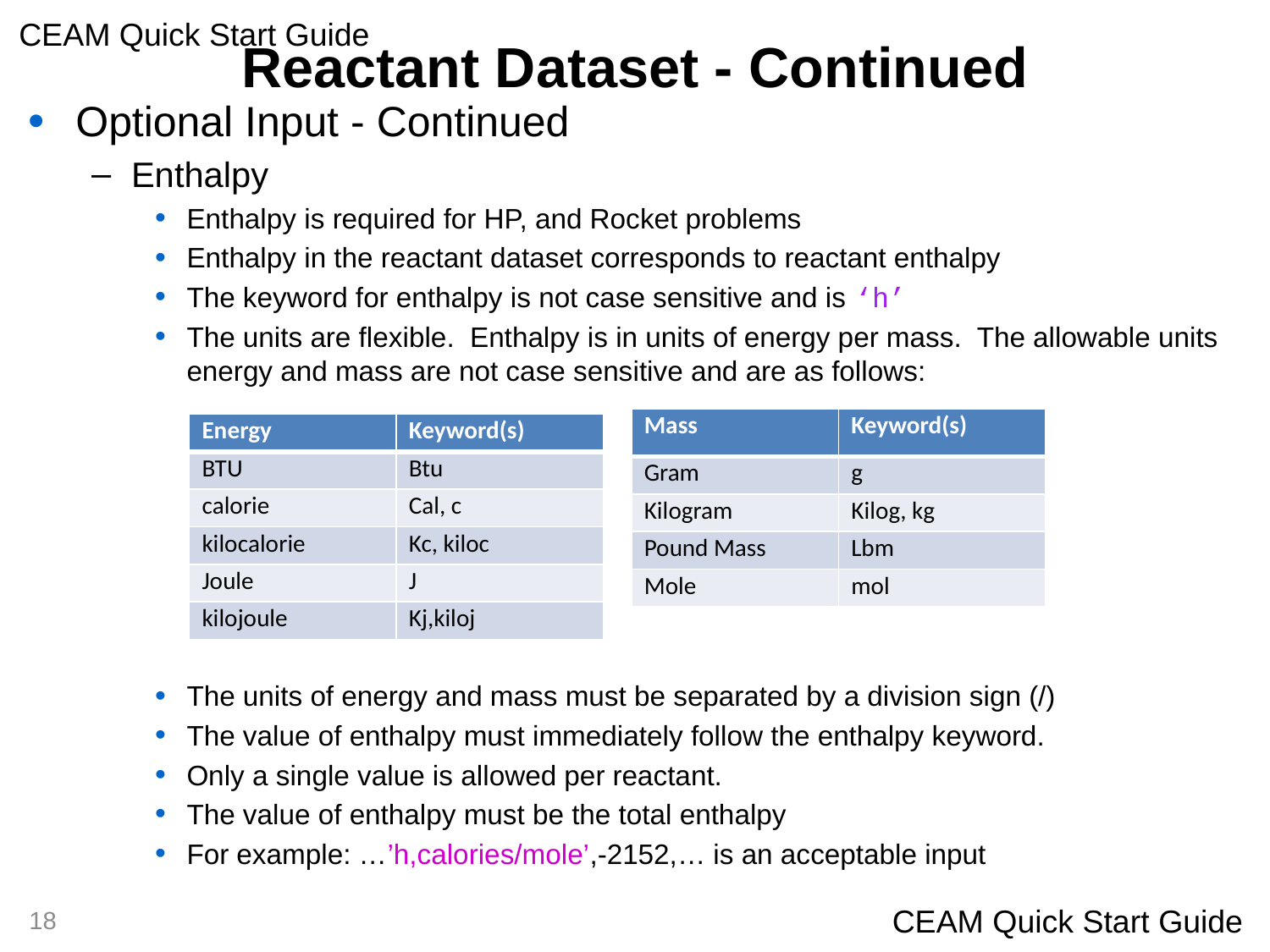

# Reactant Dataset - Continued
Optional Input - Continued
Enthalpy
Enthalpy is required for HP, and Rocket problems
Enthalpy in the reactant dataset corresponds to reactant enthalpy
The keyword for enthalpy is not case sensitive and is ‘h’
The units are flexible.  Enthalpy is in units of energy per mass.  The allowable units energy and mass are not case sensitive and are as follows:

The units of energy and mass must be separated by a division sign (/)
The value of enthalpy must immediately follow the enthalpy keyword.
Only a single value is allowed per reactant.
The value of enthalpy must be the total enthalpy
For example: …’h,calories/mole’,-2152,… is an acceptable input

| Mass | Keyword(s) |
| --- | --- |
| Gram | g |
| Kilogram | Kilog, kg |
| Pound Mass | Lbm |
| Mole | mol |
| Energy | Keyword(s) |
| --- | --- |
| BTU | Btu |
| calorie | Cal, c |
| kilocalorie | Kc, kiloc |
| Joule | J |
| kilojoule | Kj,kiloj |
18